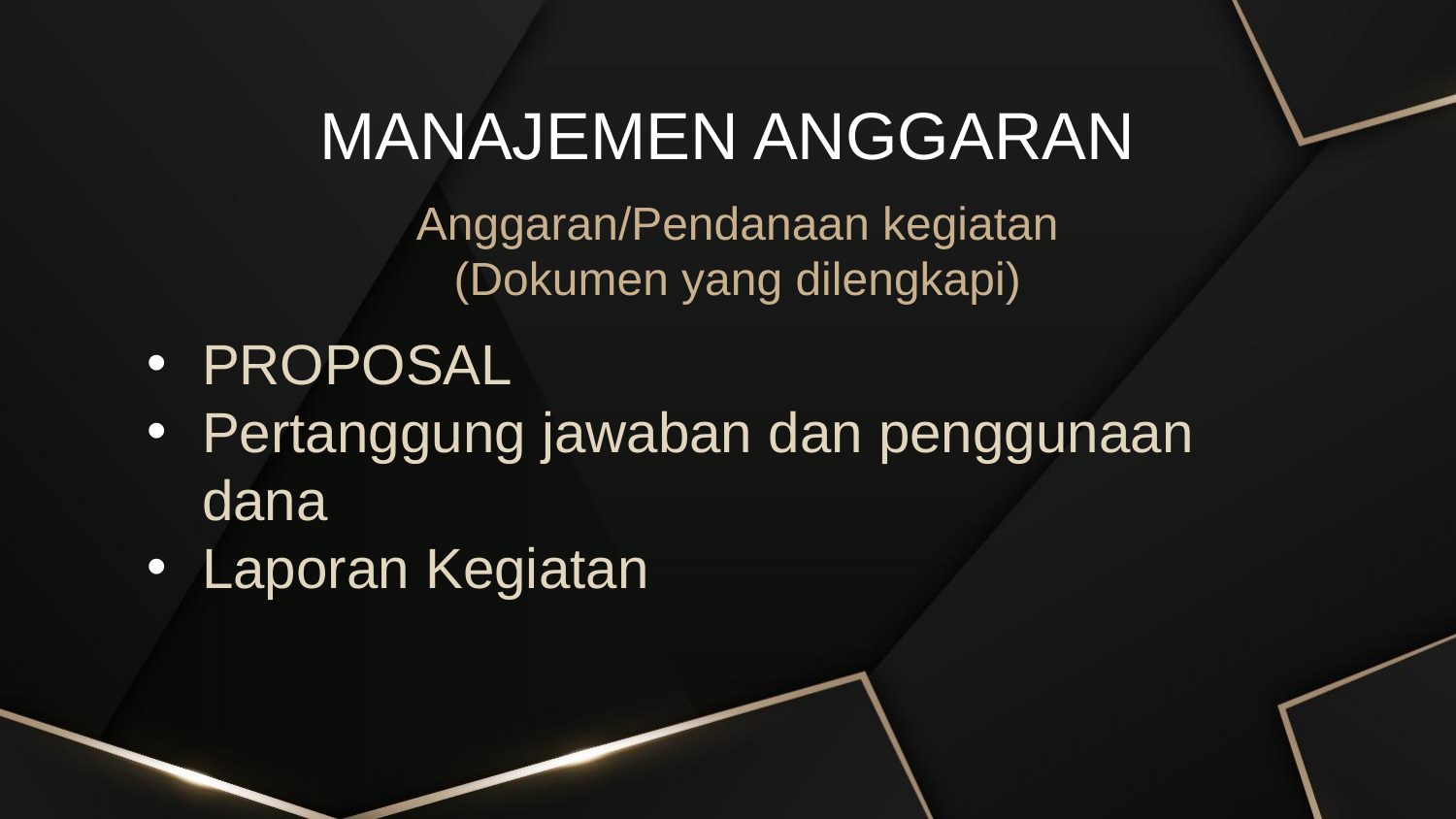

# MANAJEMEN ANGGARAN
Anggaran/Pendanaan kegiatan
(Dokumen yang dilengkapi)
PROPOSAL
Pertanggung jawaban dan penggunaan dana
Laporan Kegiatan